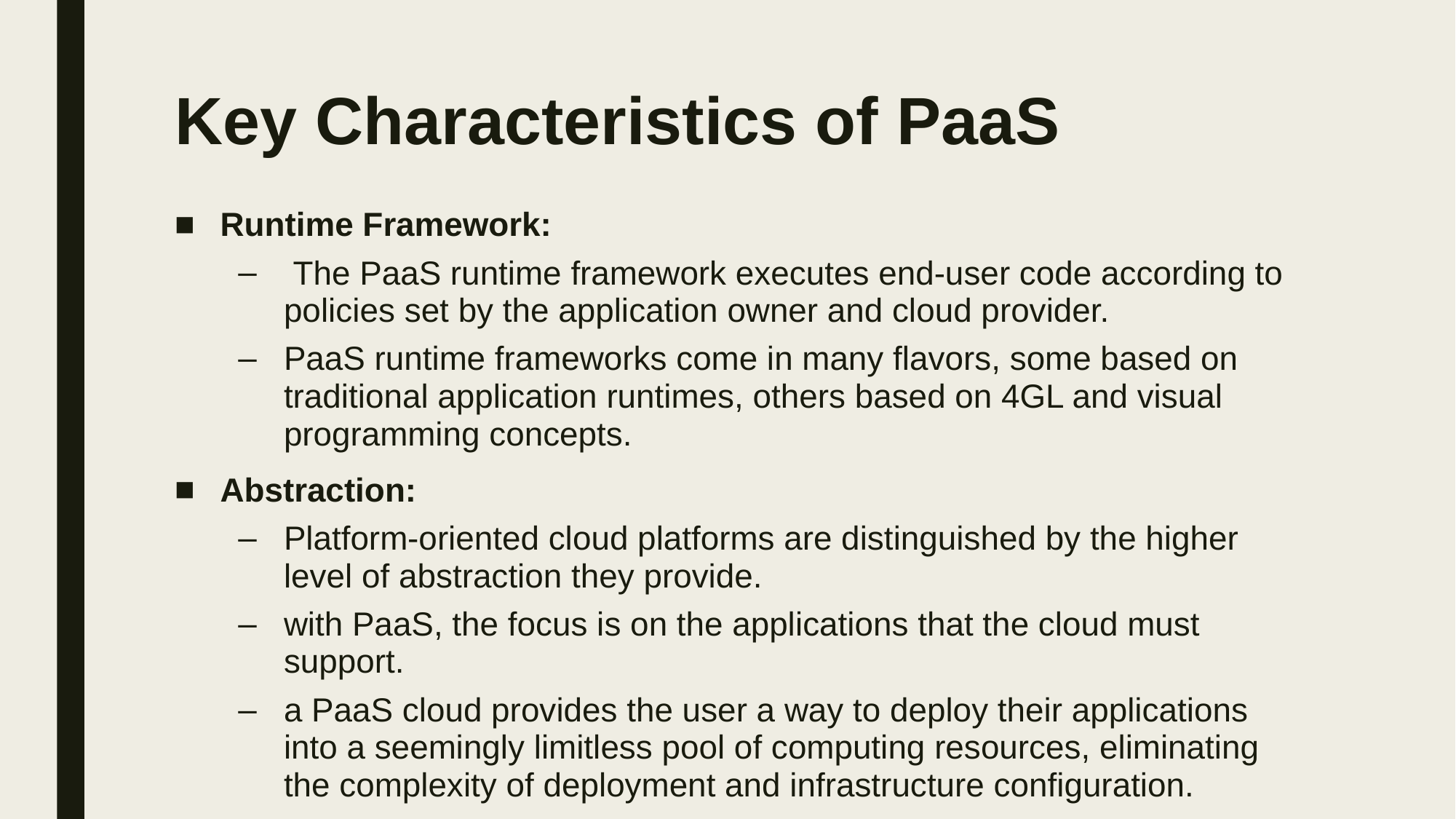

# Key Characteristics of PaaS
Runtime Framework:
 The PaaS runtime framework executes end-user code according to policies set by the application owner and cloud provider.
PaaS runtime frameworks come in many flavors, some based on traditional application runtimes, others based on 4GL and visual programming concepts.
Abstraction:
Platform-oriented cloud platforms are distinguished by the higher level of abstraction they provide.
with PaaS, the focus is on the applications that the cloud must support.
a PaaS cloud provides the user a way to deploy their applications into a seemingly limitless pool of computing resources, eliminating the complexity of deployment and infrastructure configuration.